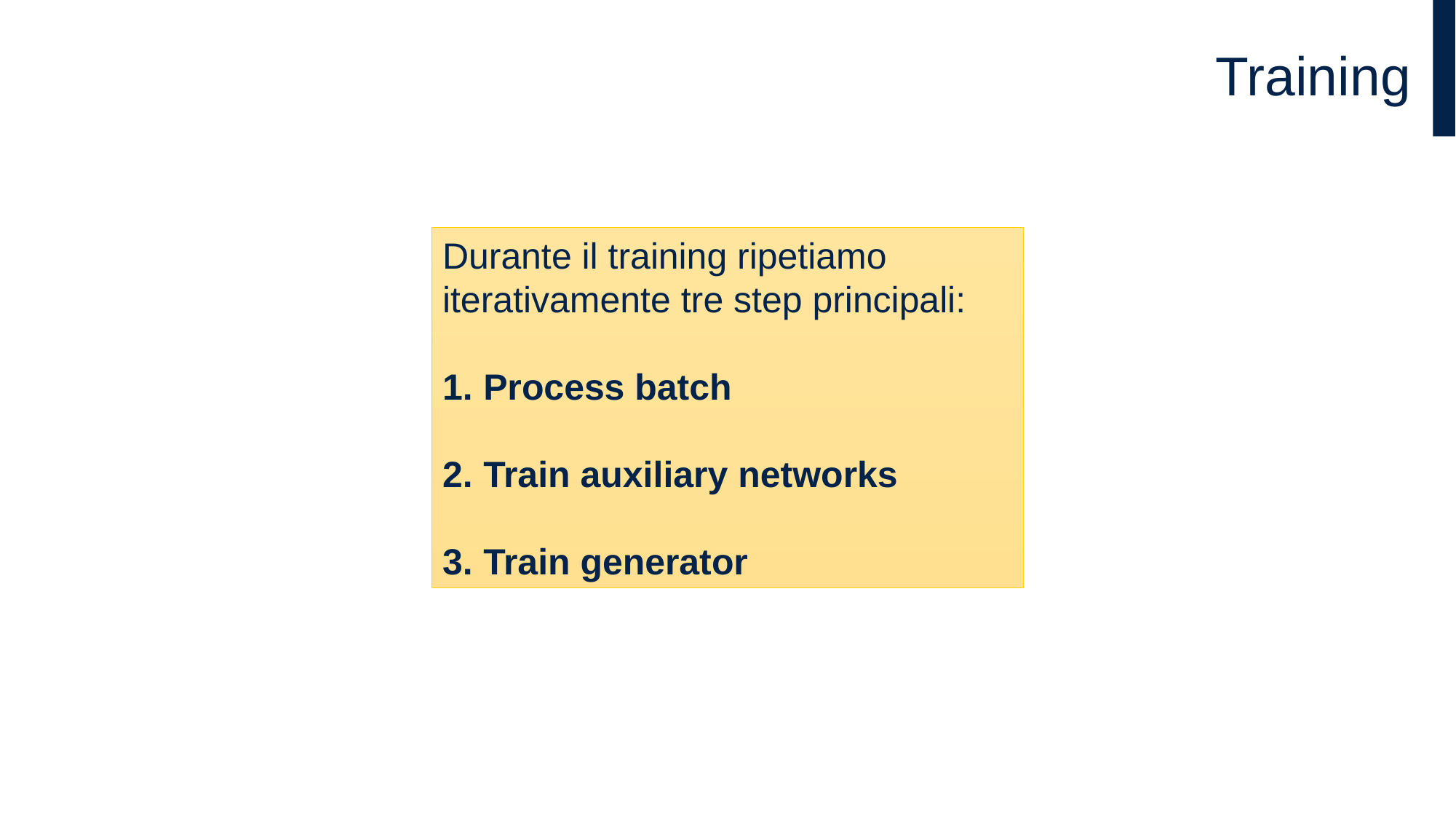

# Training
Durante il training ripetiamo iterativamente tre step principali:

Process batch

Train auxiliary networks

Train generator